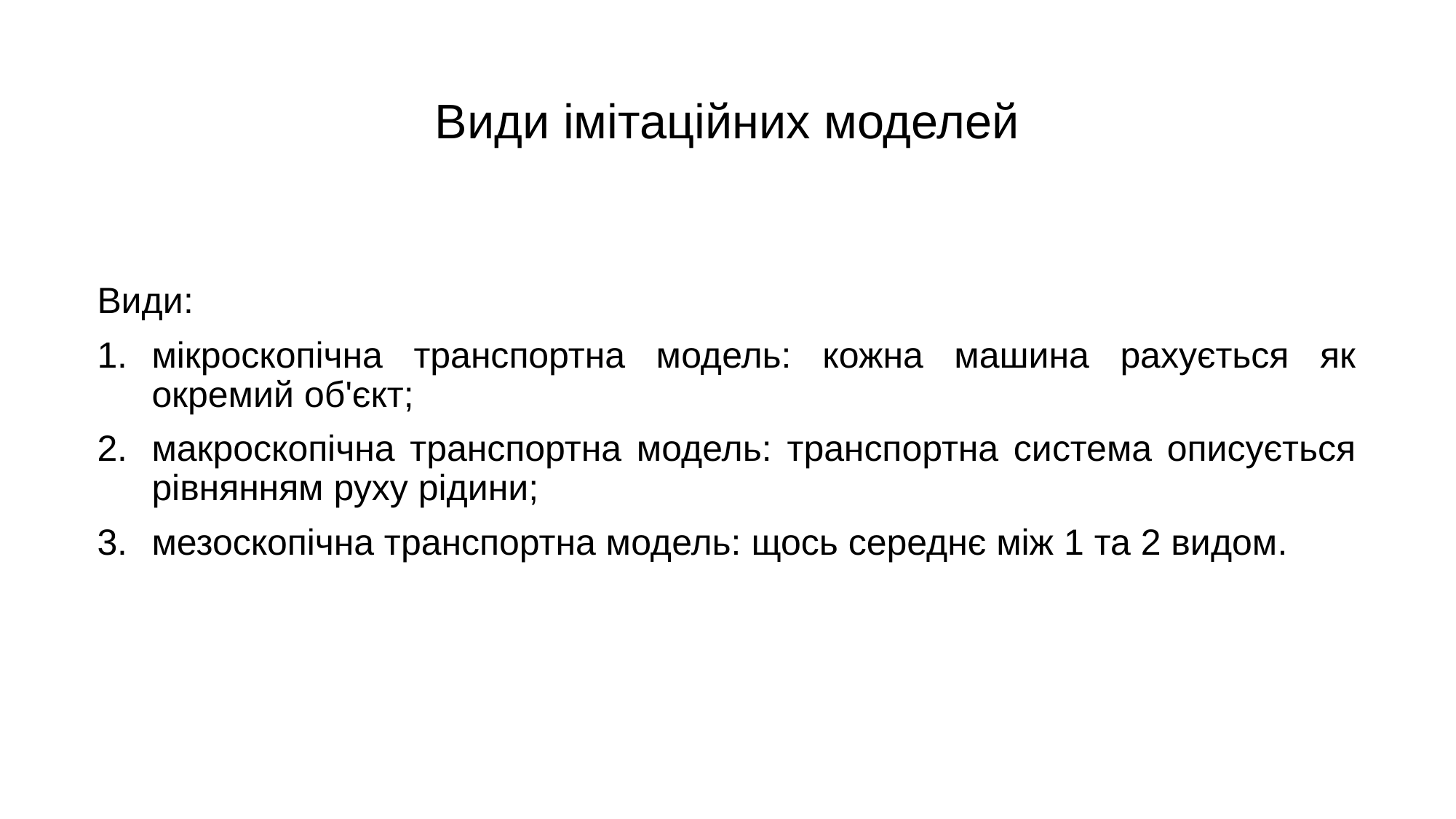

# Види імітаційних моделей
Види:
мікроскопічна транспортна модель: кожна машина рахується як окремий об'єкт;
макроскопічна транспортна модель: транспортна система описується рівнянням руху рідини;
мезоскопічна транспортна модель: щось середнє між 1 та 2 видом.